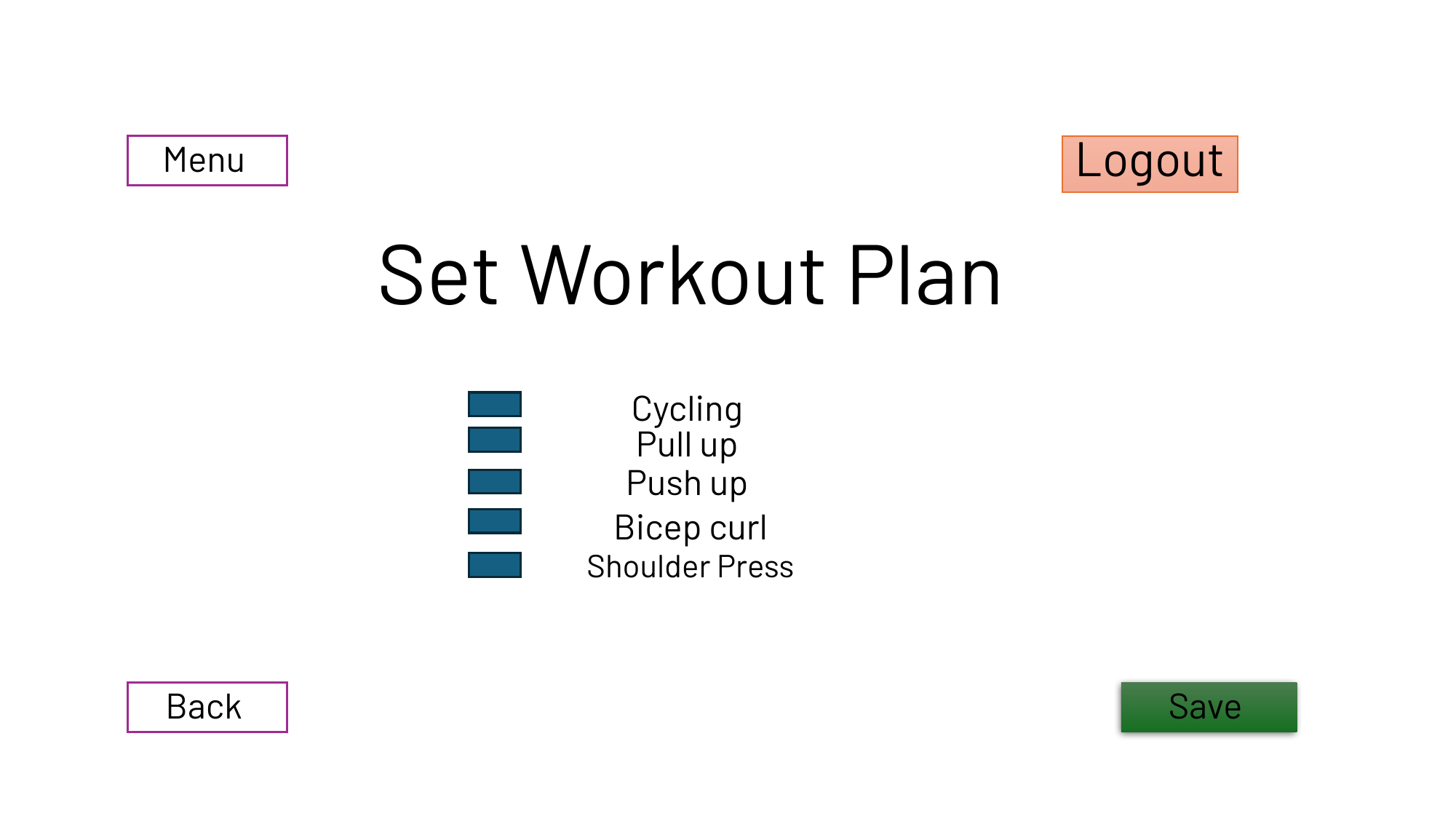

Menu
Logout
# Set Workout Plan
Cycling

Pull up

Push up

Bicep curl

Shoulder Press

Save
Back